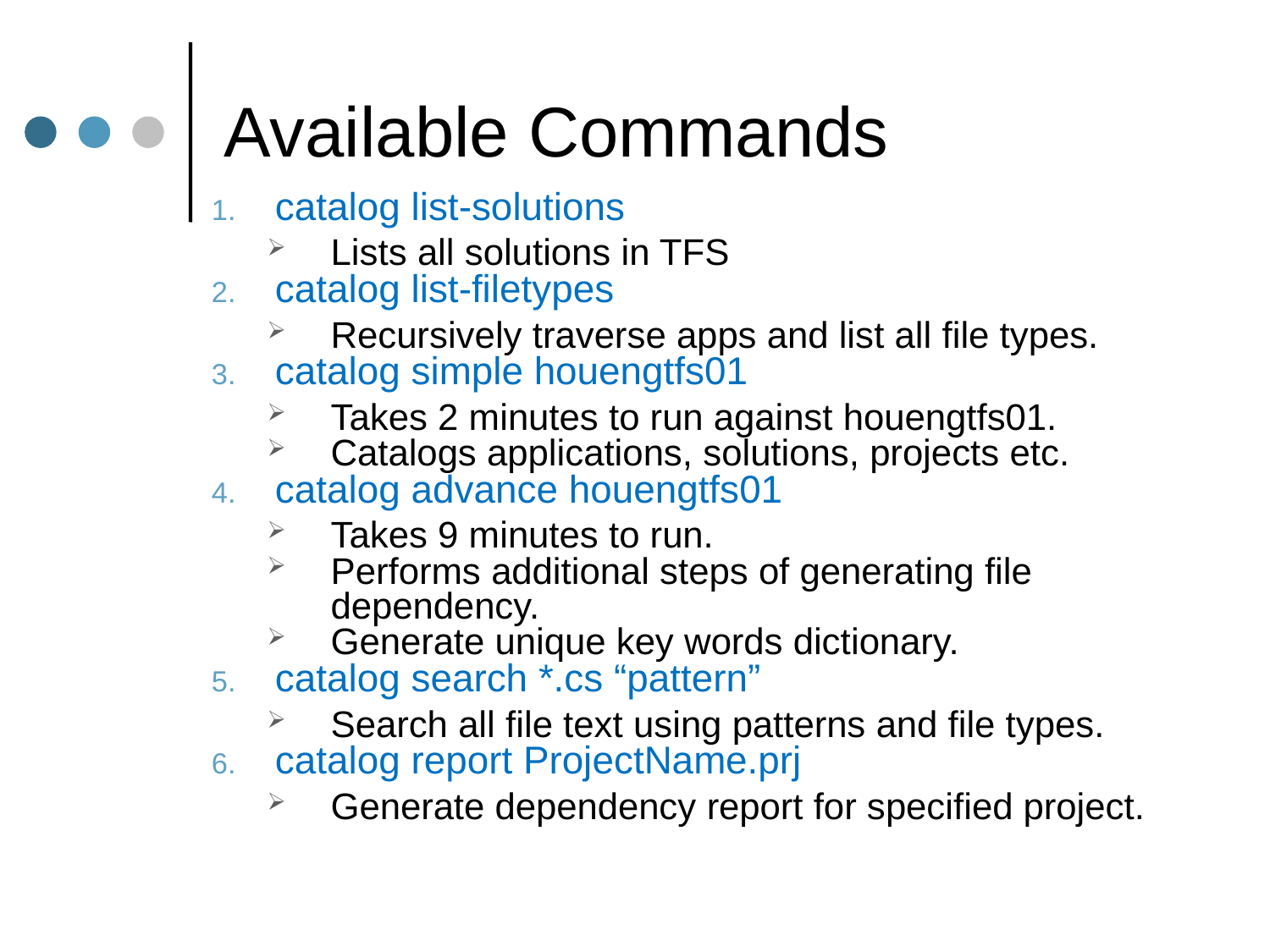

# Available Commands
catalog list-solutions
Lists all solutions in TFS
catalog list-filetypes
Recursively traverse apps and list all file types.
catalog simple houengtfs01
Takes 2 minutes to run against houengtfs01.
Catalogs applications, solutions, projects etc.
catalog advance houengtfs01
Takes 9 minutes to run.
Performs additional steps of generating file dependency.
Generate unique key words dictionary.
catalog search *.cs “pattern”
Search all file text using patterns and file types.
catalog report ProjectName.prj
Generate dependency report for specified project.